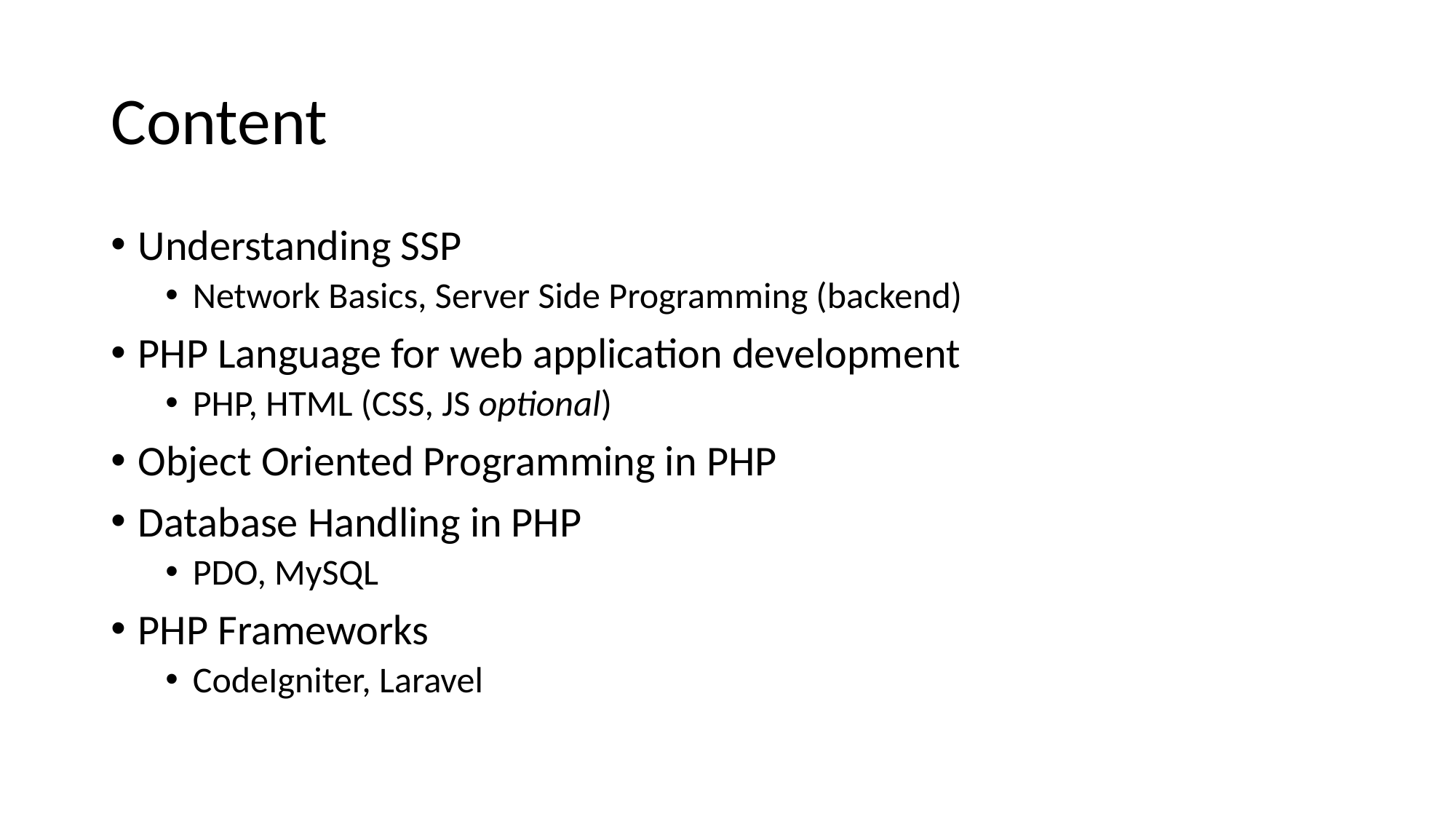

# Content
Understanding SSP
Network Basics, Server Side Programming (backend)
PHP Language for web application development
PHP, HTML (CSS, JS optional)
Object Oriented Programming in PHP
Database Handling in PHP
PDO, MySQL
PHP Frameworks
CodeIgniter, Laravel